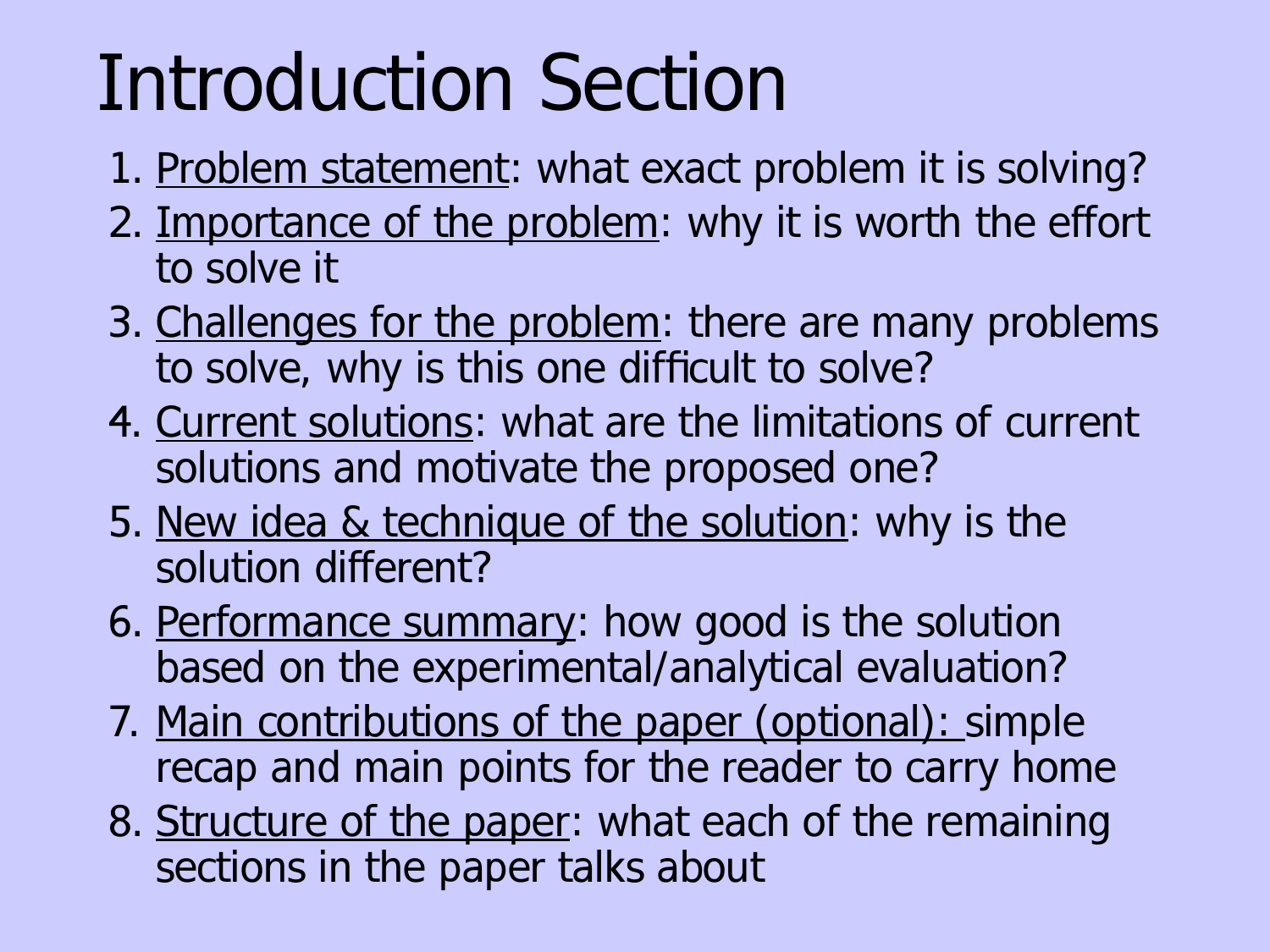

# Introduction Section

Problem statement: what exact problem it is solving?
Importance of the problem: why it is worth the effort to solve it
Challenges for the problem: there are many problems to solve, why is this one difficult to solve?
Current solutions: what are the limitations of current solutions and motivate the proposed one?
New idea & technique of the solution: why is the solution different?
Performance summary: how good is the solution based on the experimental/analytical evaluation?
Main contributions of the paper (optional): simple recap and main points for the reader to carry home
Structure of the paper: what each of the remaining sections in the paper talks about